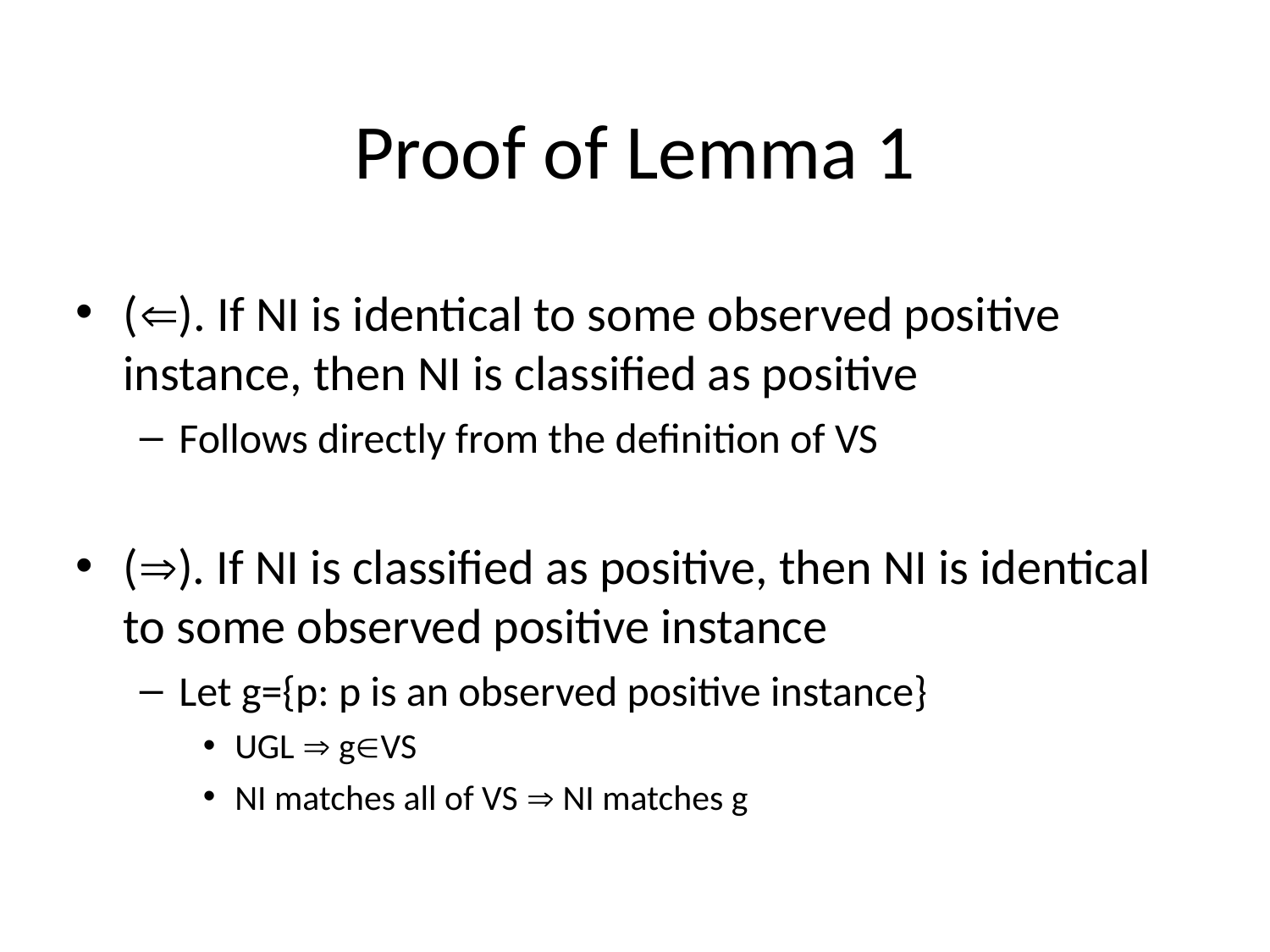

Proof of Lemma 1
(⇐). If NI is identical to some observed positive instance, then NI is classified as positive
Follows directly from the definition of VS

(⇒). If NI is classified as positive, then NI is identical to some observed positive instance
Let g={p: p is an observed positive instance}
UGL ⇒ g∈VS
NI matches all of VS ⇒ NI matches g